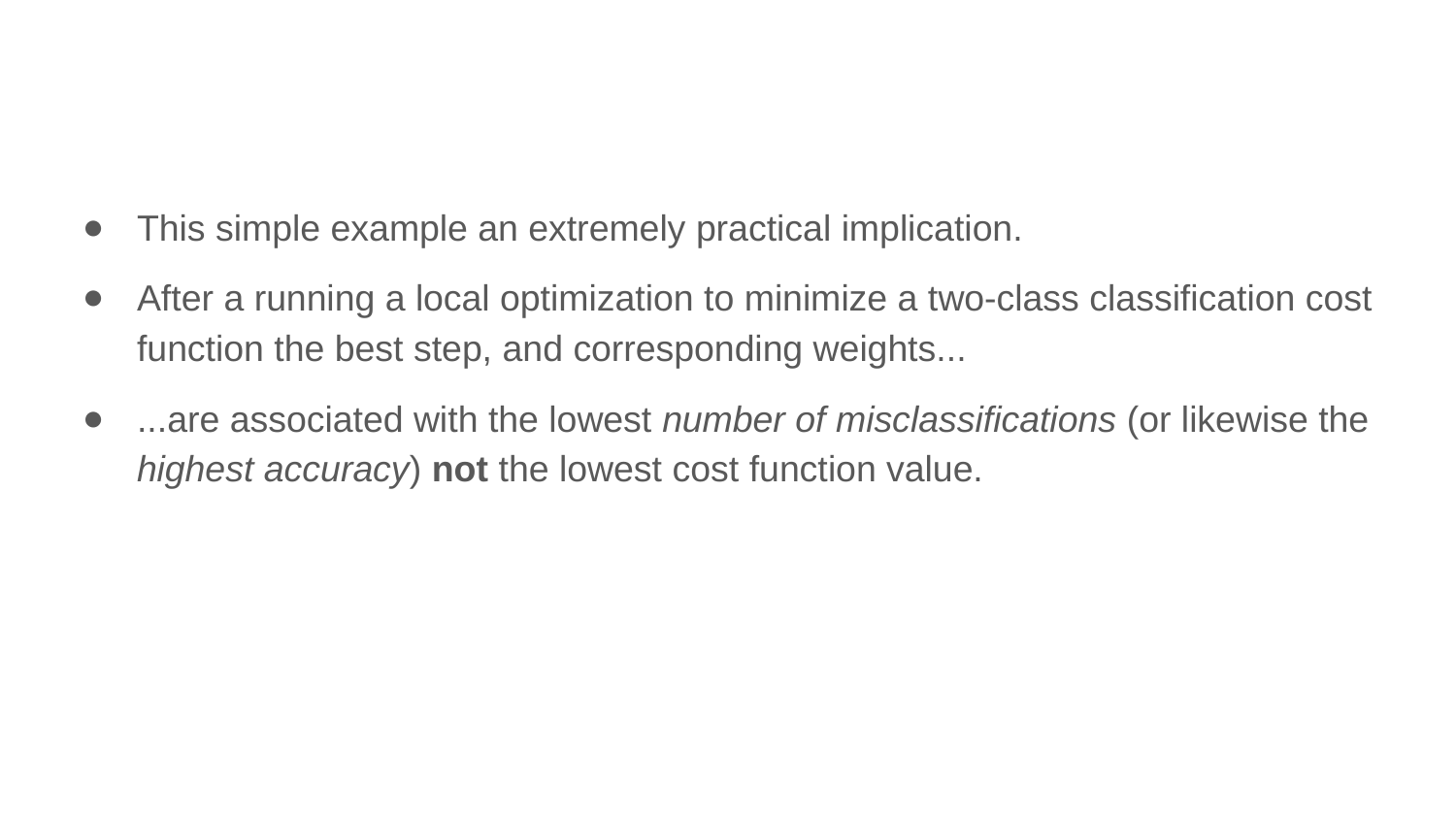

This simple example an extremely practical implication.
After a running a local optimization to minimize a two-class classification cost function the best step, and corresponding weights...
...are associated with the lowest number of misclassifications (or likewise the highest accuracy) not the lowest cost function value.